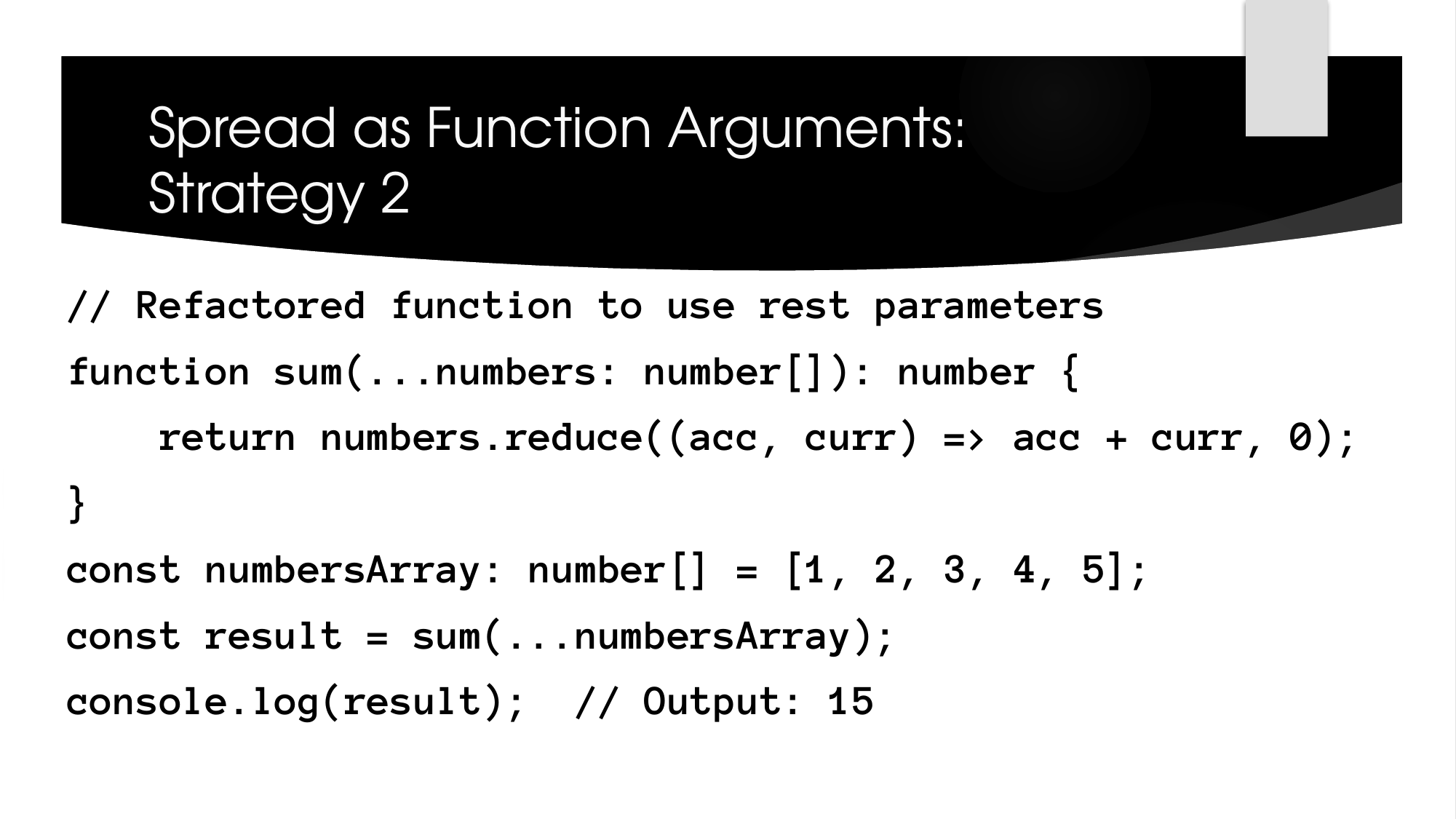

# Spread as Function Arguments: Strategy 2
// Refactored function to use rest parameters
function sum(...numbers: number[]): number {
    return numbers.reduce((acc, curr) => acc + curr, 0);
}
const numbersArray: number[] = [1, 2, 3, 4, 5];
const result = sum(...numbersArray);
console.log(result);  // Output: 15